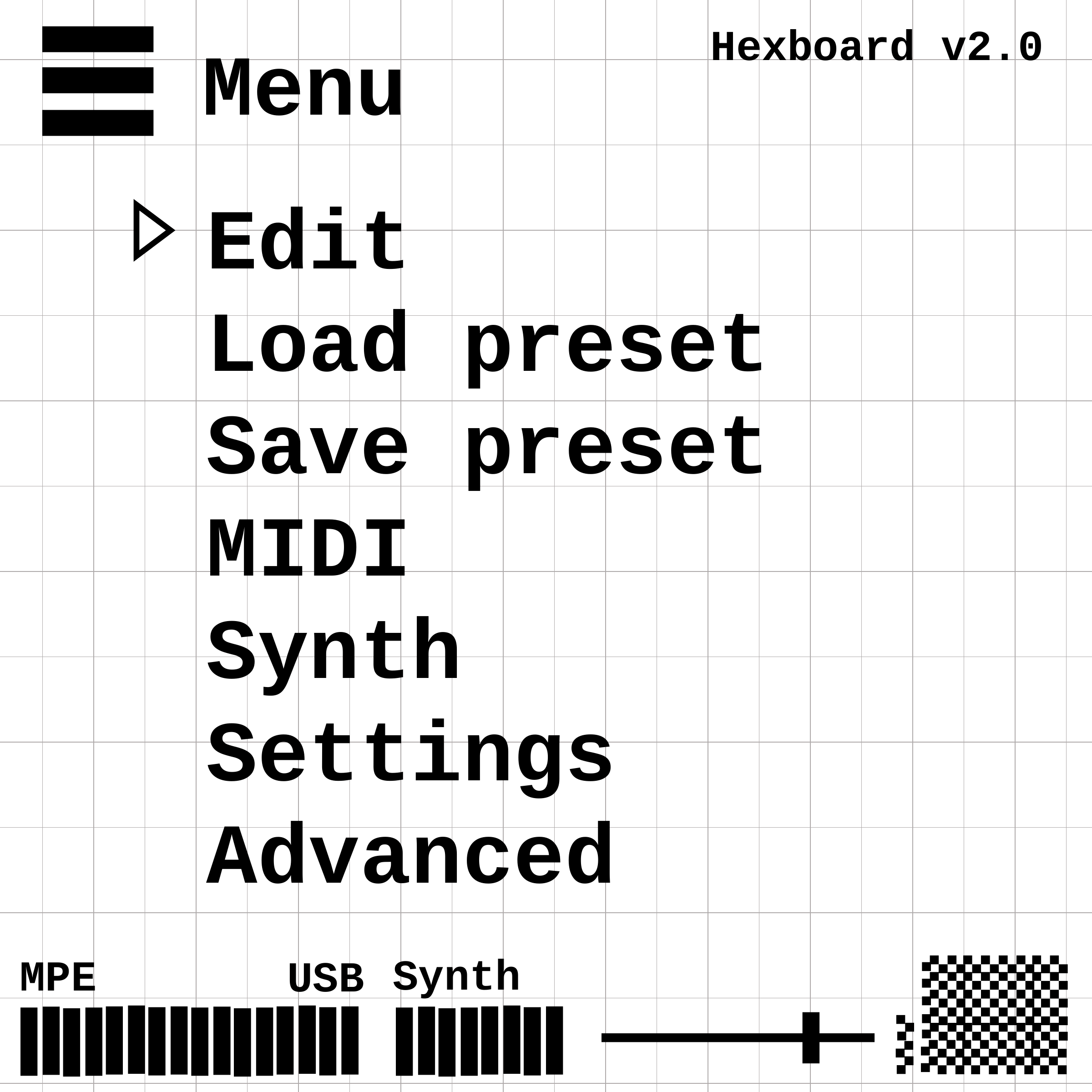

Hexboard v2.0
   Menu

Edit
Load preset
Save preset
MIDI
Synth
Settings
Advanced

Synth
MPE
USB